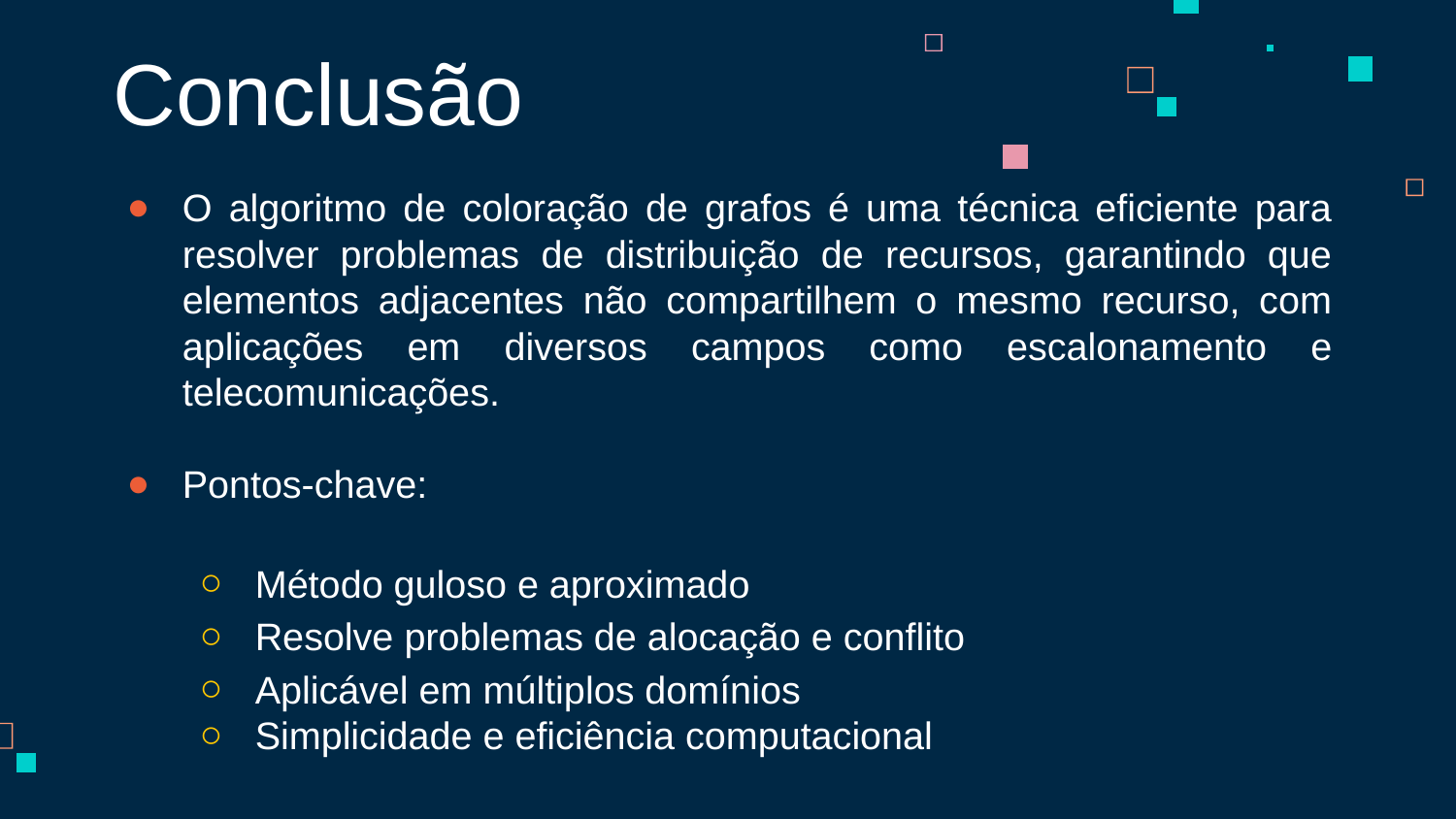

# Conclusão
O algoritmo de coloração de grafos é uma técnica eficiente para resolver problemas de distribuição de recursos, garantindo que elementos adjacentes não compartilhem o mesmo recurso, com aplicações em diversos campos como escalonamento e telecomunicações.
Pontos-chave:
Método guloso e aproximado
Resolve problemas de alocação e conflito
Aplicável em múltiplos domínios
Simplicidade e eficiência computacional